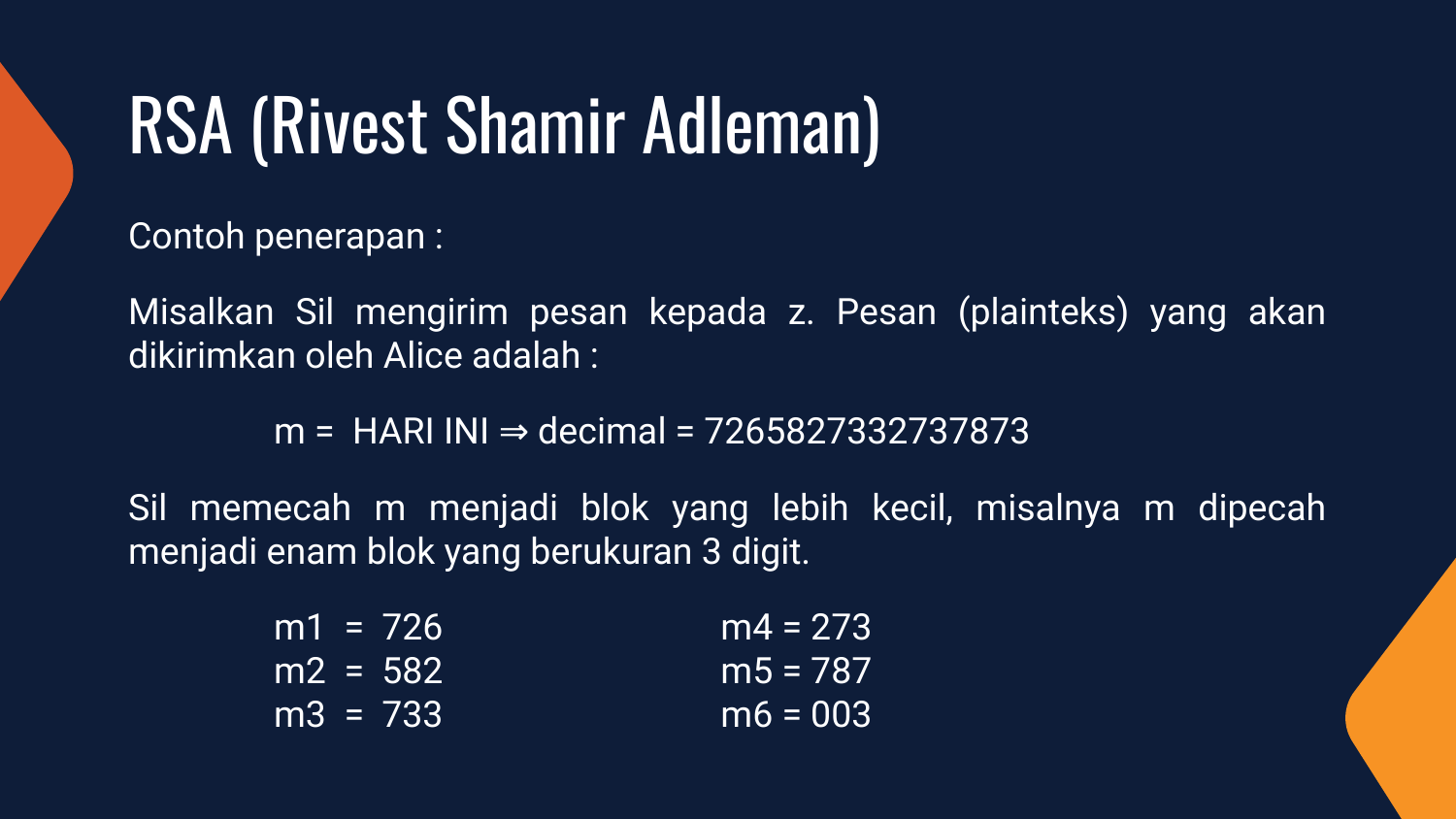

# RSA (Rivest Shamir Adleman)
Contoh penerapan :
Misalkan Sil mengirim pesan kepada z. Pesan (plainteks) yang akan dikirimkan oleh Alice adalah :
m =  HARI INI ⇒ decimal = 7265827332737873
Sil memecah m menjadi blok yang lebih kecil, misalnya m dipecah menjadi enam blok yang berukuran 3 digit.
m1  =  726                               m4 = 273
m2  =  582                               m5 = 787
m3  =  733                               m6 = 003